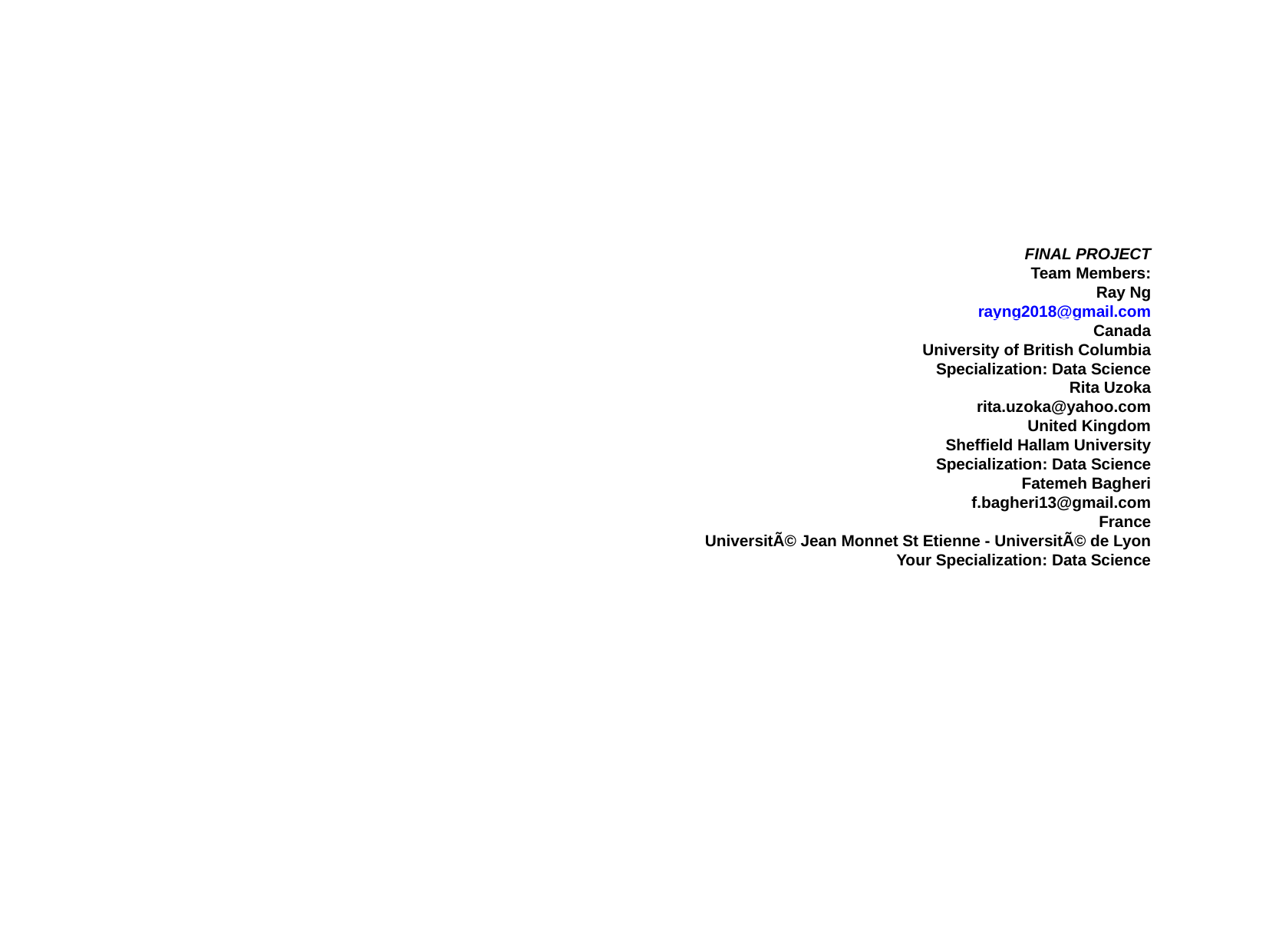

FINAL PROJECT
Team Members:
Ray Ng
rayng2018@gmail.com
Canada
University of British Columbia
Specialization: Data Science
Rita Uzoka
rita.uzoka@yahoo.com
United Kingdom
Sheffield Hallam University
Specialization: Data Science
Fatemeh Bagheri
f.bagheri13@gmail.com
France
UniversitÃ© Jean Monnet St Etienne - UniversitÃ© de Lyon
Your Specialization: Data Science